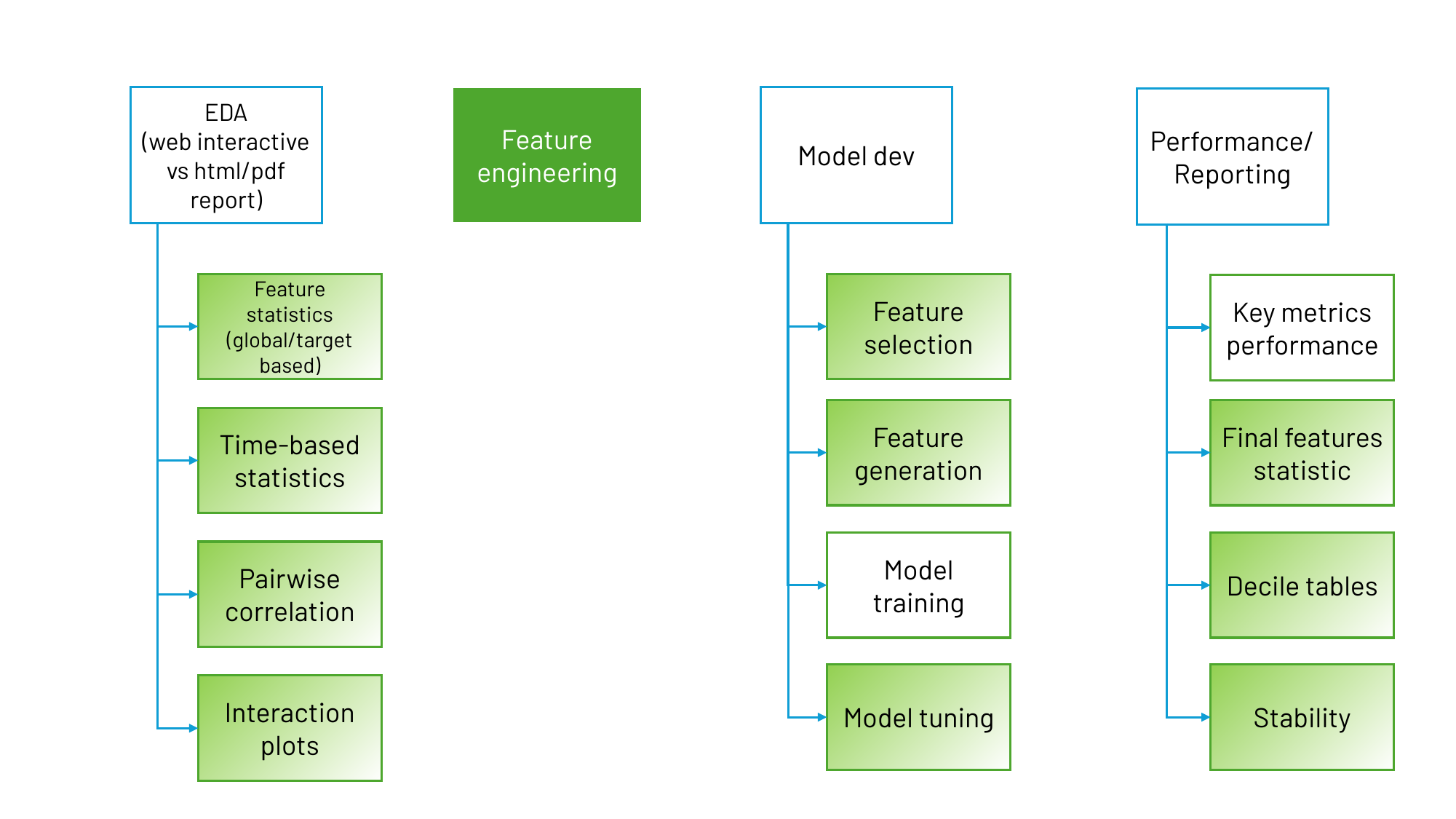

Feature engineering
Model dev
EDA
(web interactive vs html/pdf report)
Performance/Reporting
Feature selection
Feature statistics (global/target based)
Key metrics performance
Feature generation
Final features statistic
Time-based statistics
Model training
Decile tables
Pairwise correlation
Stability
Model tuning
Interaction plots